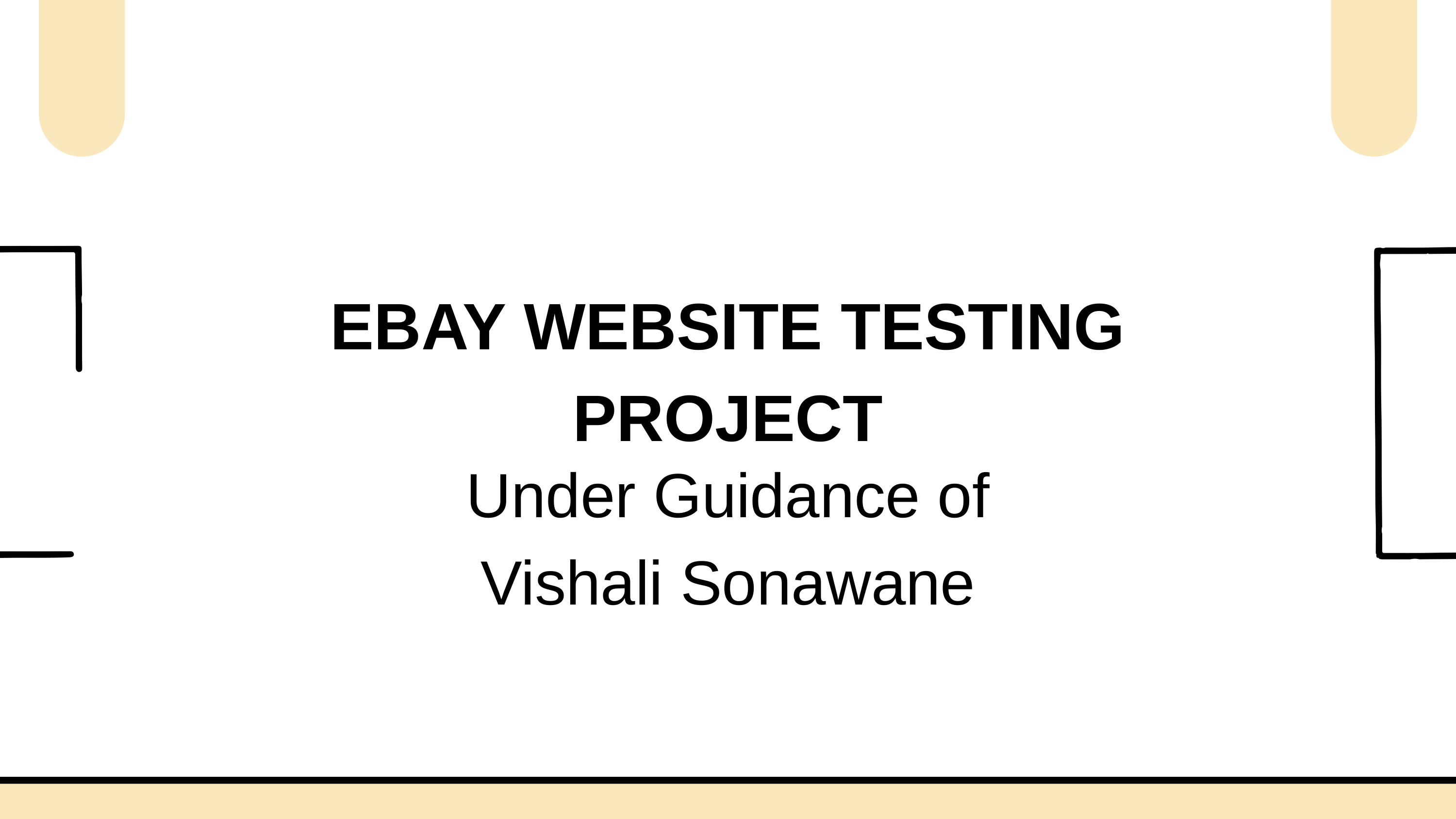

EBAY WEBSITE TESTING PROJECT
Under Guidance of
Vishali Sonawane